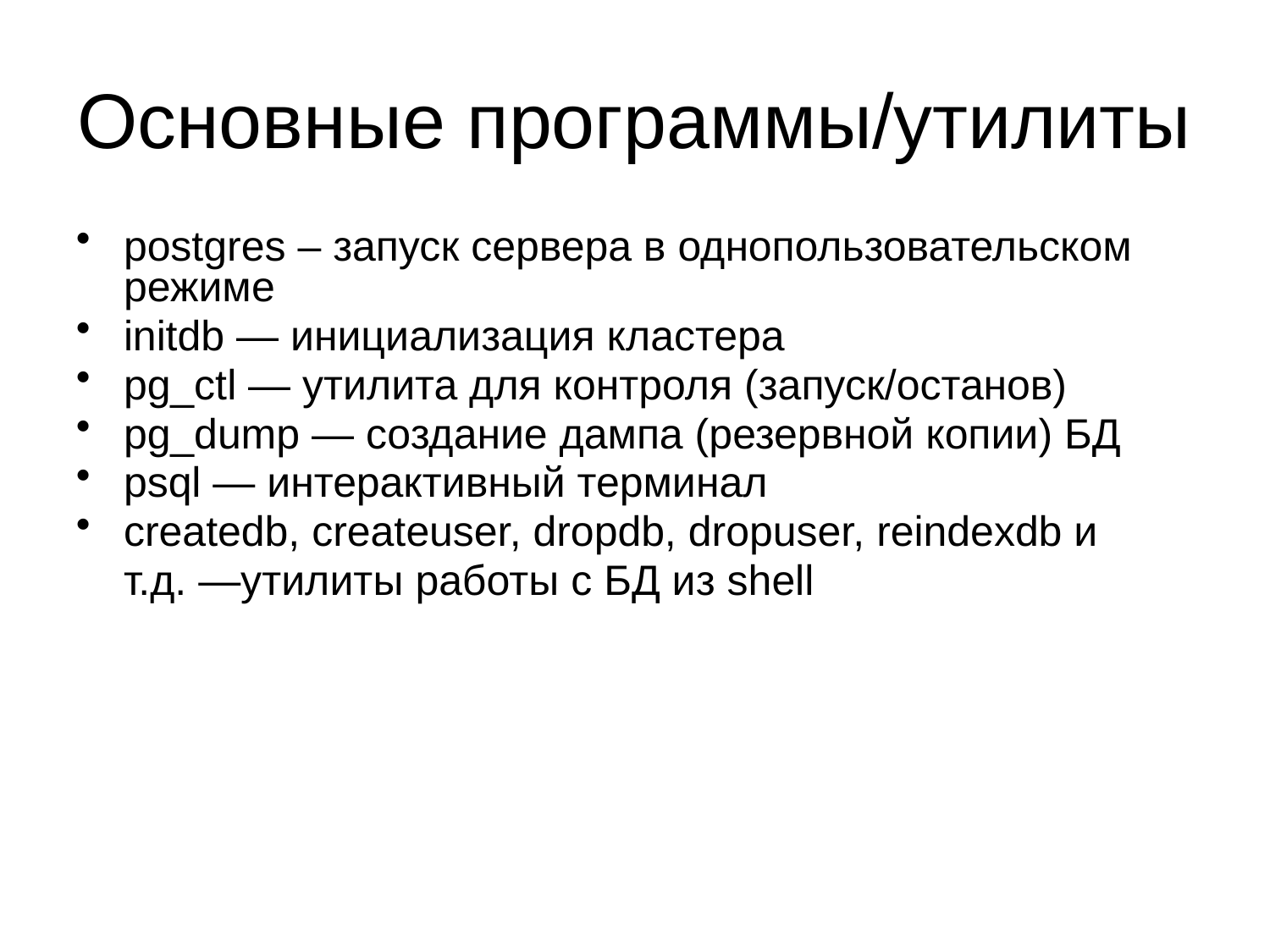

# Основные программы/утилиты
postgres – запуск сервера в однопользовательском режиме
initdb — инициализация кластера
pg_ctl — утилита для контроля (запуск/останов)
pg_dump — создание дампа (резервной копии) БД
psql — интерактивный терминал
createdb, createuser, dropdb, dropuser, reindexdb и
	т.д. —утилиты работы с БД из shell